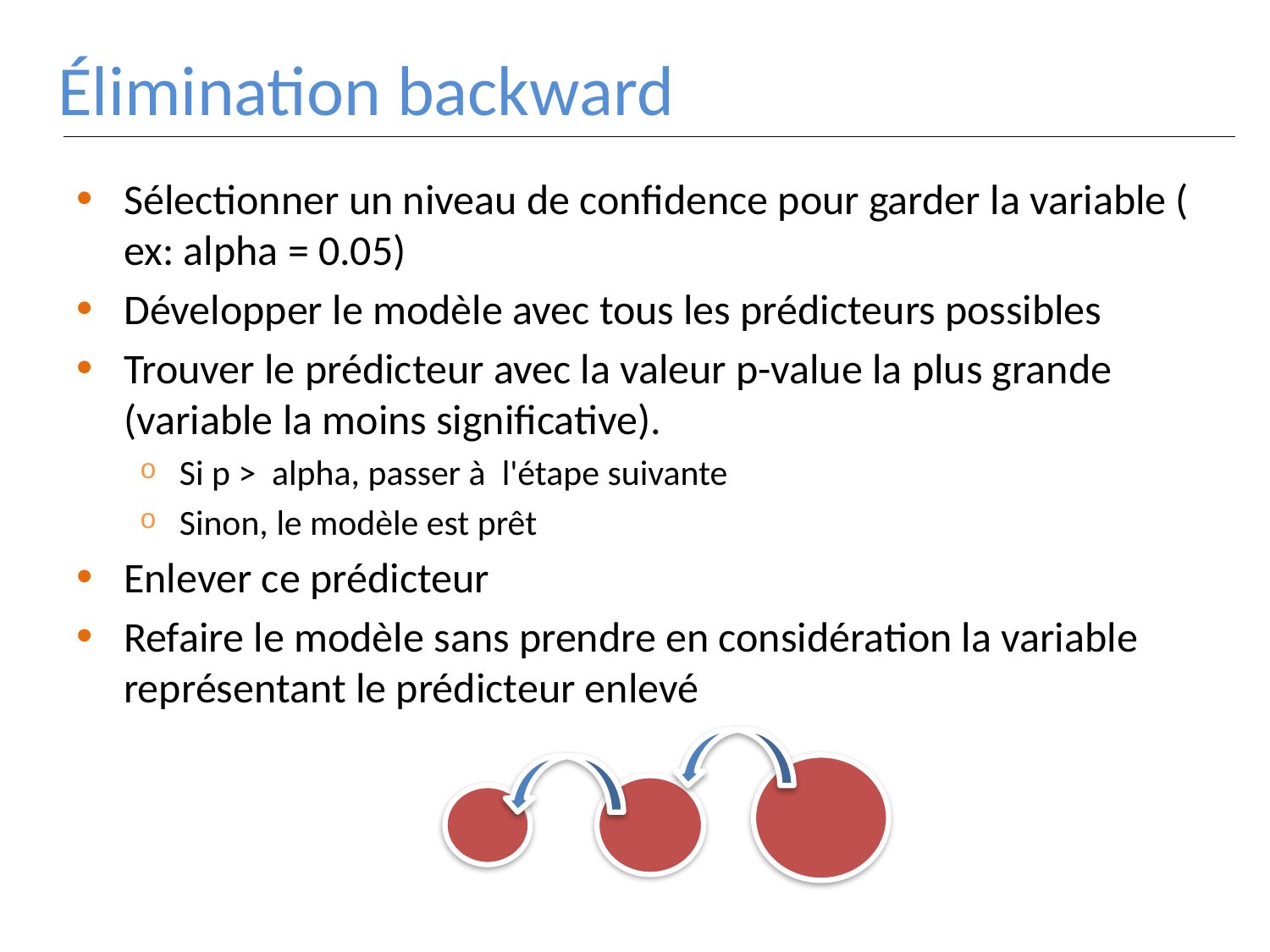

# Élimination backward
Sélectionner un niveau de confidence pour garder la variable ( ex: alpha = 0.05)
Développer le modèle avec tous les prédicteurs possibles
Trouver le prédicteur avec la valeur p-value la plus grande (variable la moins significative).
Si p >  alpha, passer à  l'étape suivante
Sinon, le modèle est prêt
Enlever ce prédicteur
Refaire le modèle sans prendre en considération la variable représentant le prédicteur enlevé